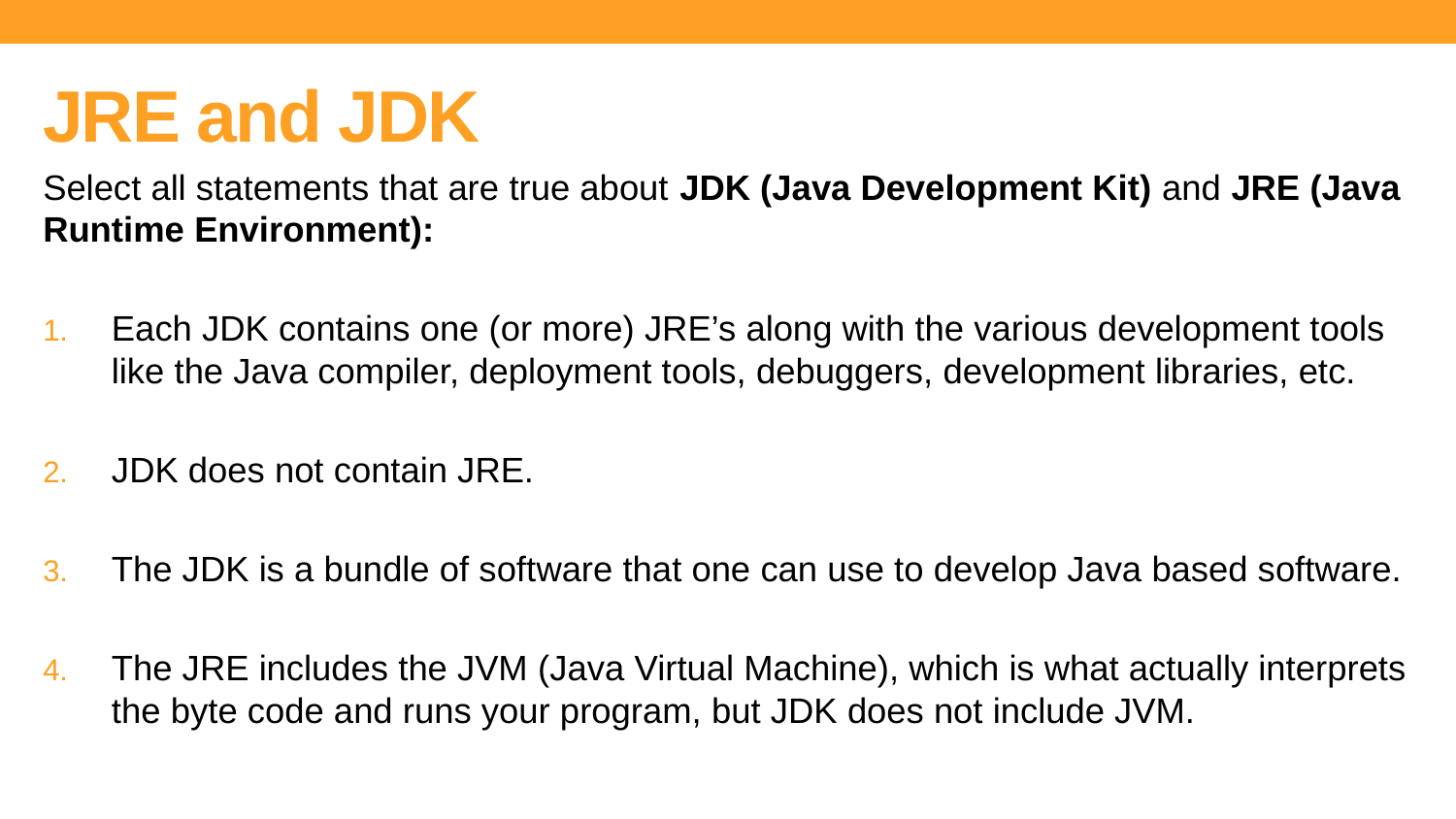

# JRE and JDK
Select all statements that are true about JDK (Java Development Kit) and JRE (Java Runtime Environment):

Each JDK contains one (or more) JRE’s along with the various development tools like the Java compiler, deployment tools, debuggers, development libraries, etc.

JDK does not contain JRE.

The JDK is a bundle of software that one can use to develop Java based software.

The JRE includes the JVM (Java Virtual Machine), which is what actually interprets the byte code and runs your program, but JDK does not include JVM.